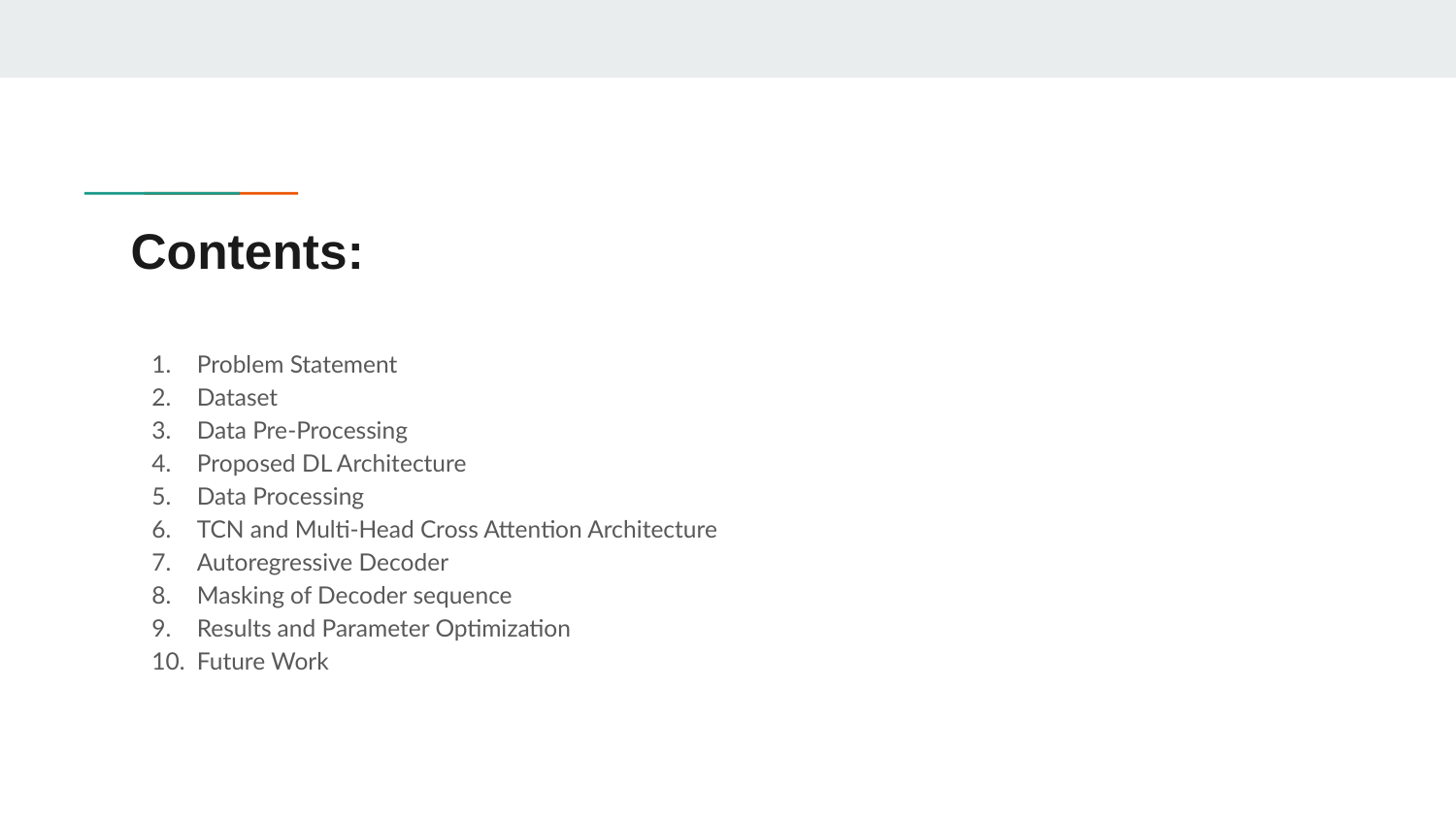

# Contents:

Problem Statement
Dataset
Data Pre-Processing
Proposed DL Architecture
Data Processing
TCN and Multi-Head Cross Attention Architecture
Autoregressive Decoder
Masking of Decoder sequence
Results and Parameter Optimization
Future Work